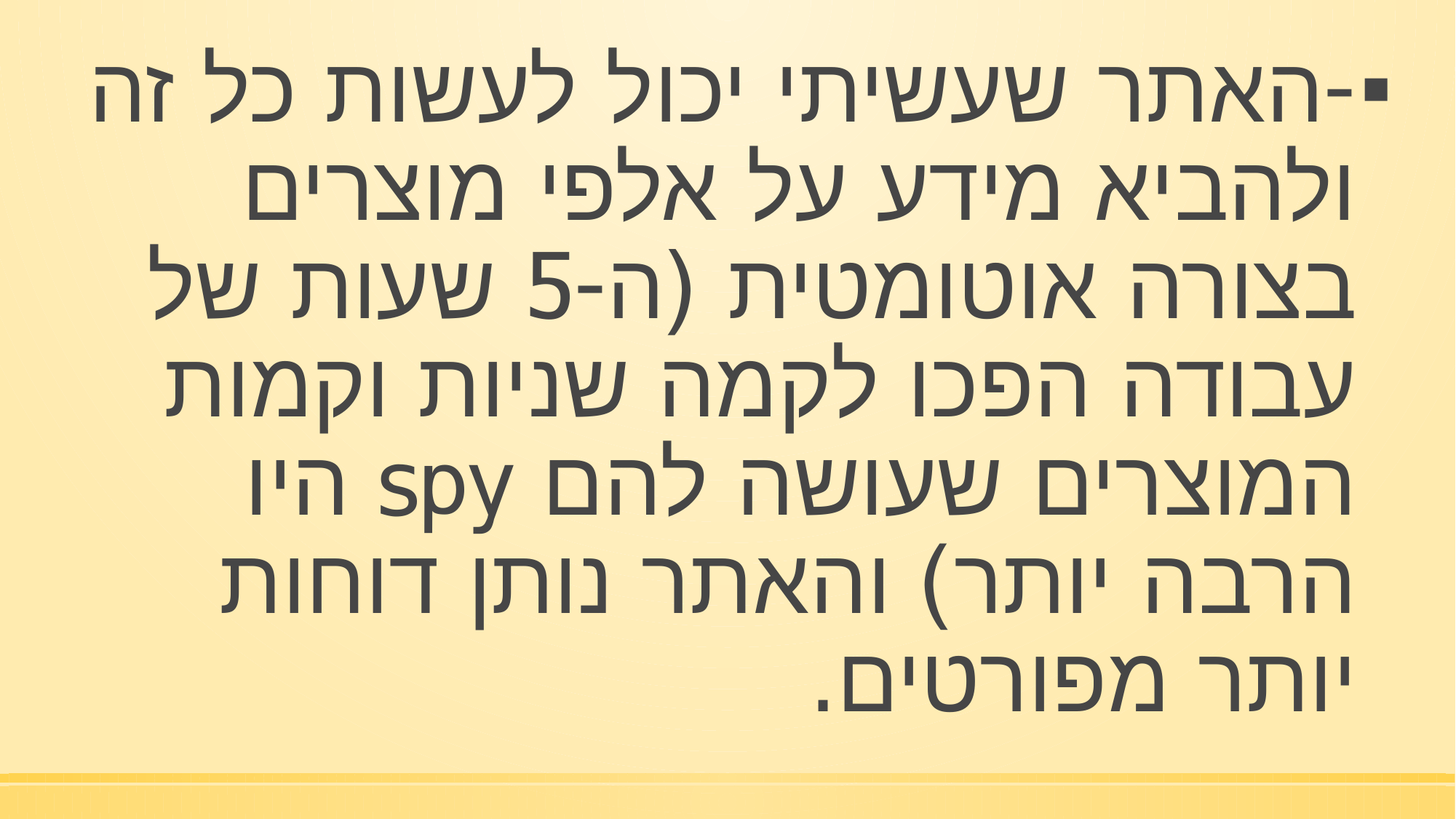

-האתר שעשיתי יכול לעשות כל זה ולהביא מידע על אלפי מוצרים בצורה אוטומטית (ה-5 שעות של עבודה הפכו לקמה שניות וקמות המוצרים שעושה להם spy היו הרבה יותר) והאתר נותן דוחות יותר מפורטים.